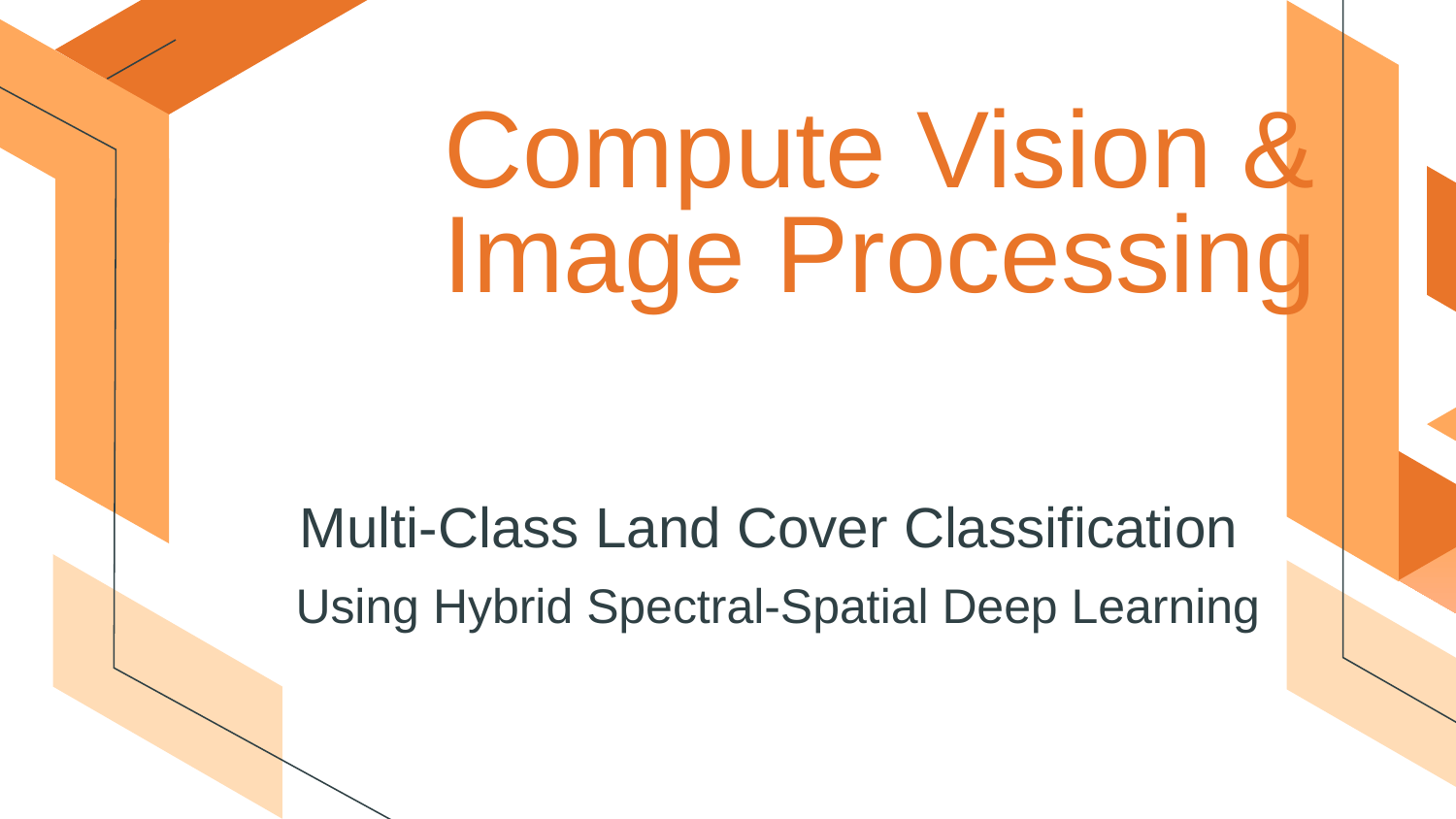

# Compute Vision & Image Processing
Multi-Class Land Cover Classification
 Using Hybrid Spectral-Spatial Deep Learning